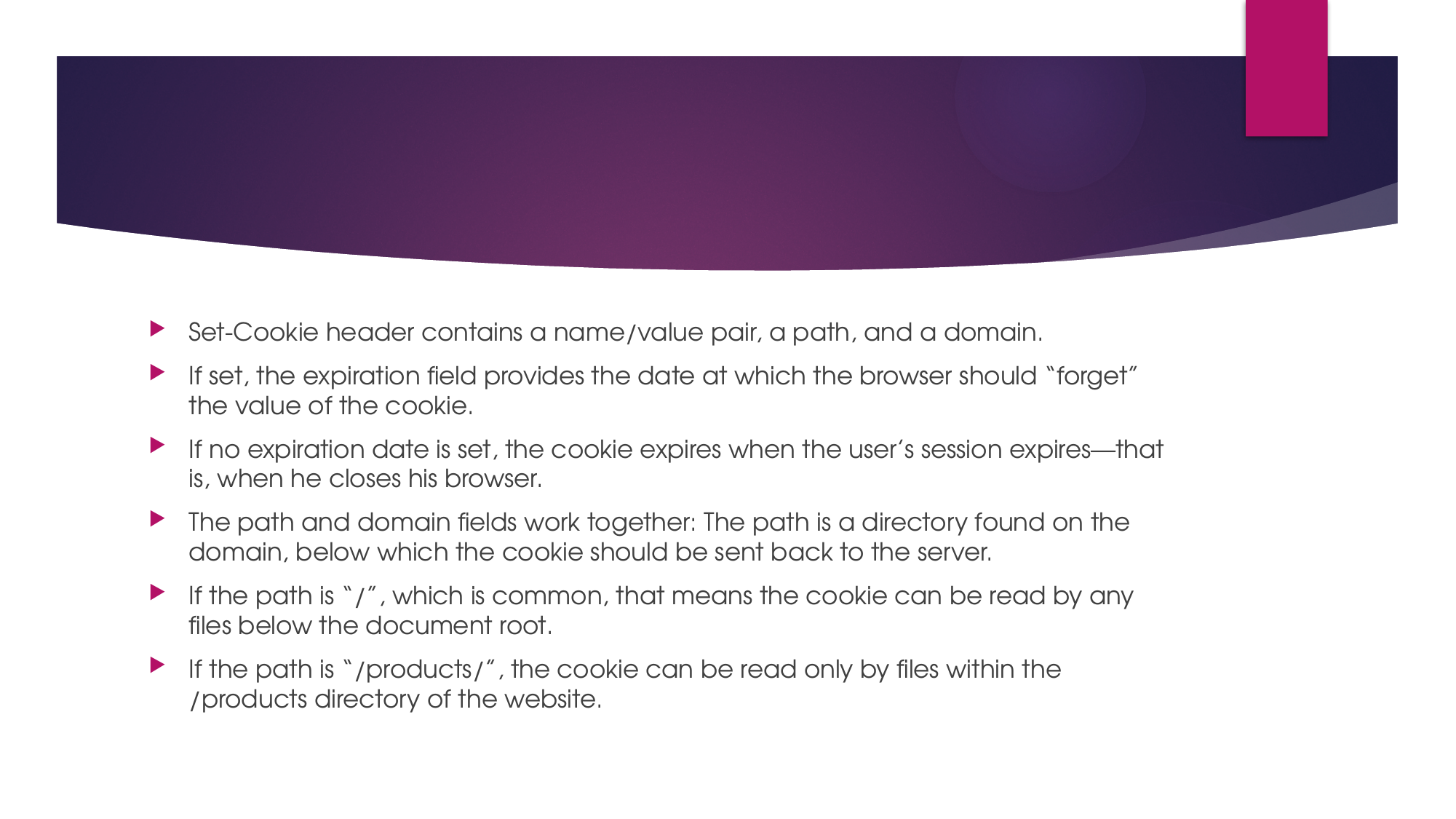

#
Set-Cookie header contains a name/value pair, a path, and a domain.
If set, the expiration field provides the date at which the browser should “forget” the value of the cookie.
If no expiration date is set, the cookie expires when the user’s session expires—that is, when he closes his browser.
The path and domain fields work together: The path is a directory found on the domain, below which the cookie should be sent back to the server.
If the path is “/”, which is common, that means the cookie can be read by any files below the document root.
If the path is “/products/”, the cookie can be read only by files within the /products directory of the website.